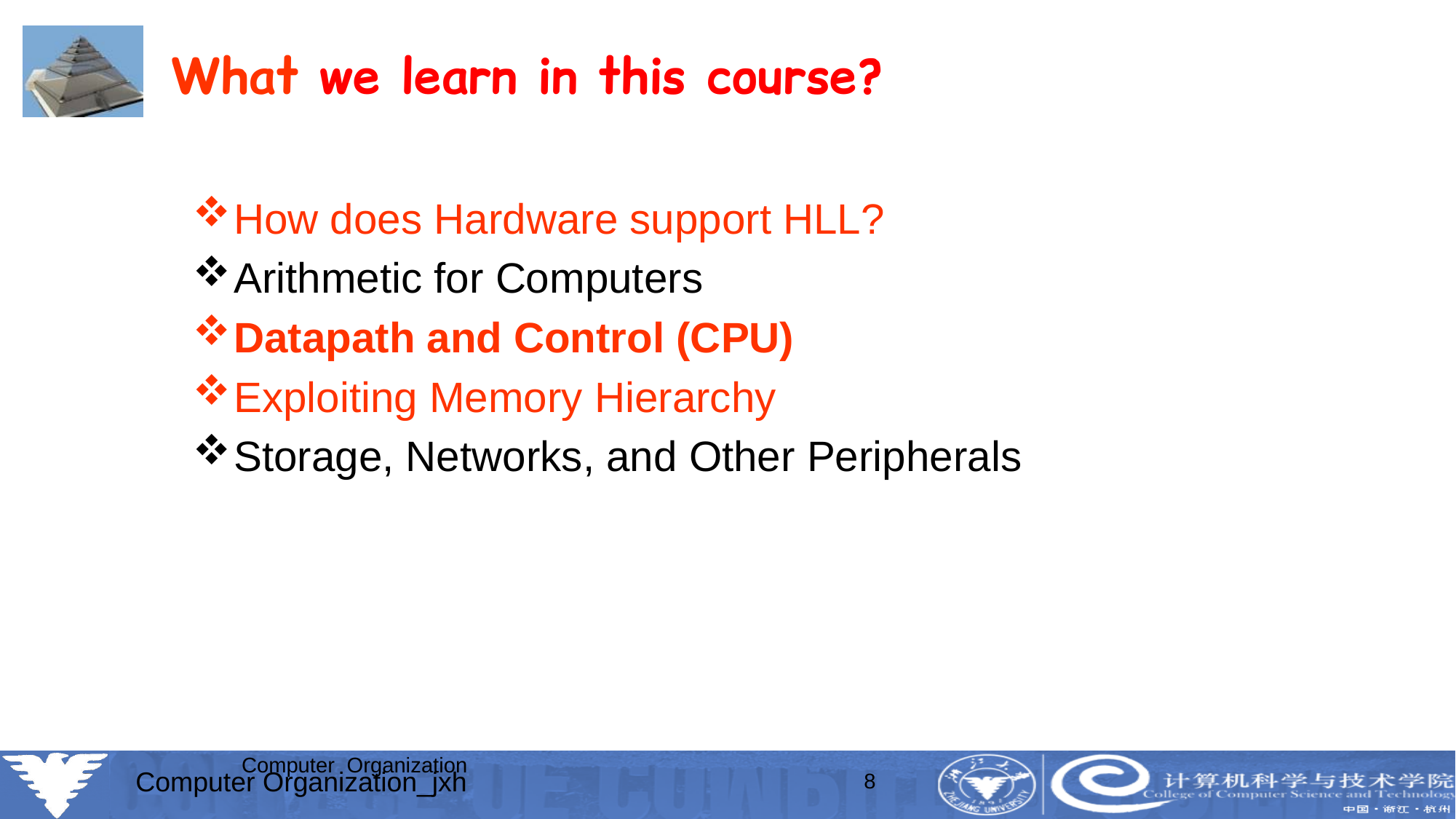

# What we learn in this course?
How does Hardware support HLL?
Arithmetic for Computers
Datapath and Control (CPU)
Exploiting Memory Hierarchy
Storage, Networks, and Other Peripherals
Computer  Organization